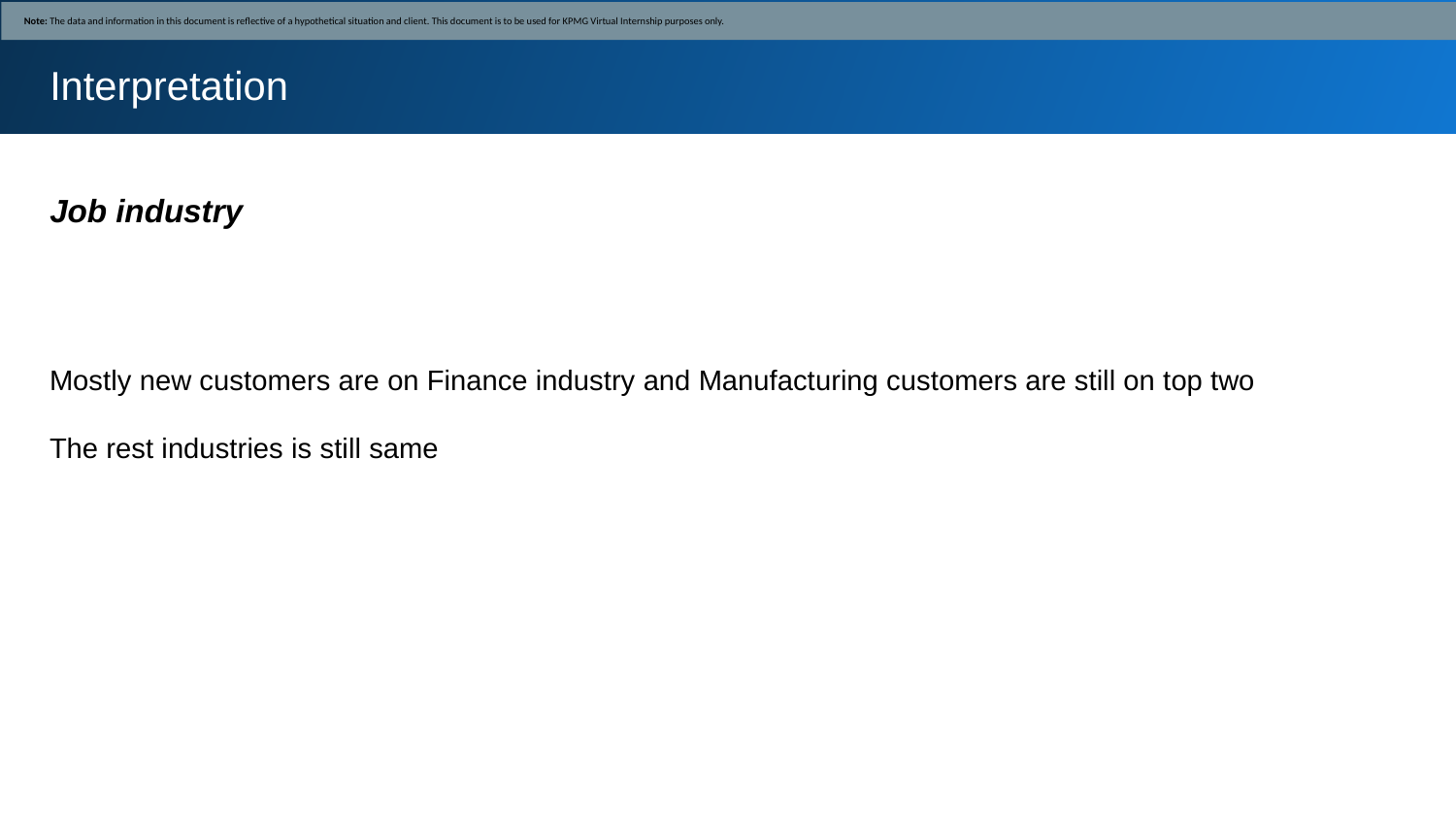

Note: The data and information in this document is reflective of a hypothetical situation and client. This document is to be used for KPMG Virtual Internship purposes only.
Interpretation
Job industry
Mostly new customers are on Finance industry and Manufacturing customers are still on top two

The rest industries is still same